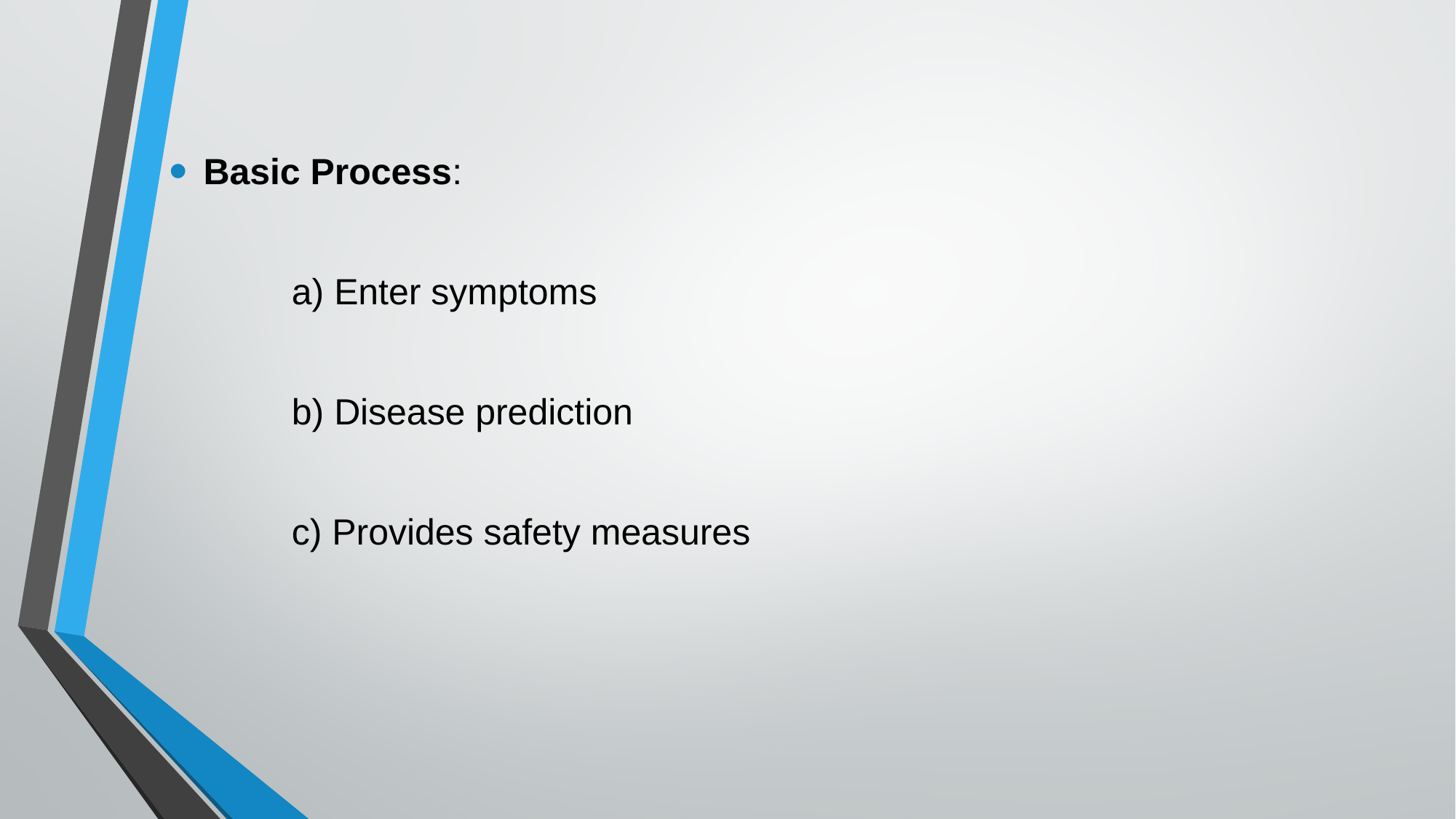

# .
Basic Process:

            a) Enter symptoms

            b) Disease prediction

            c) Provides safety measures